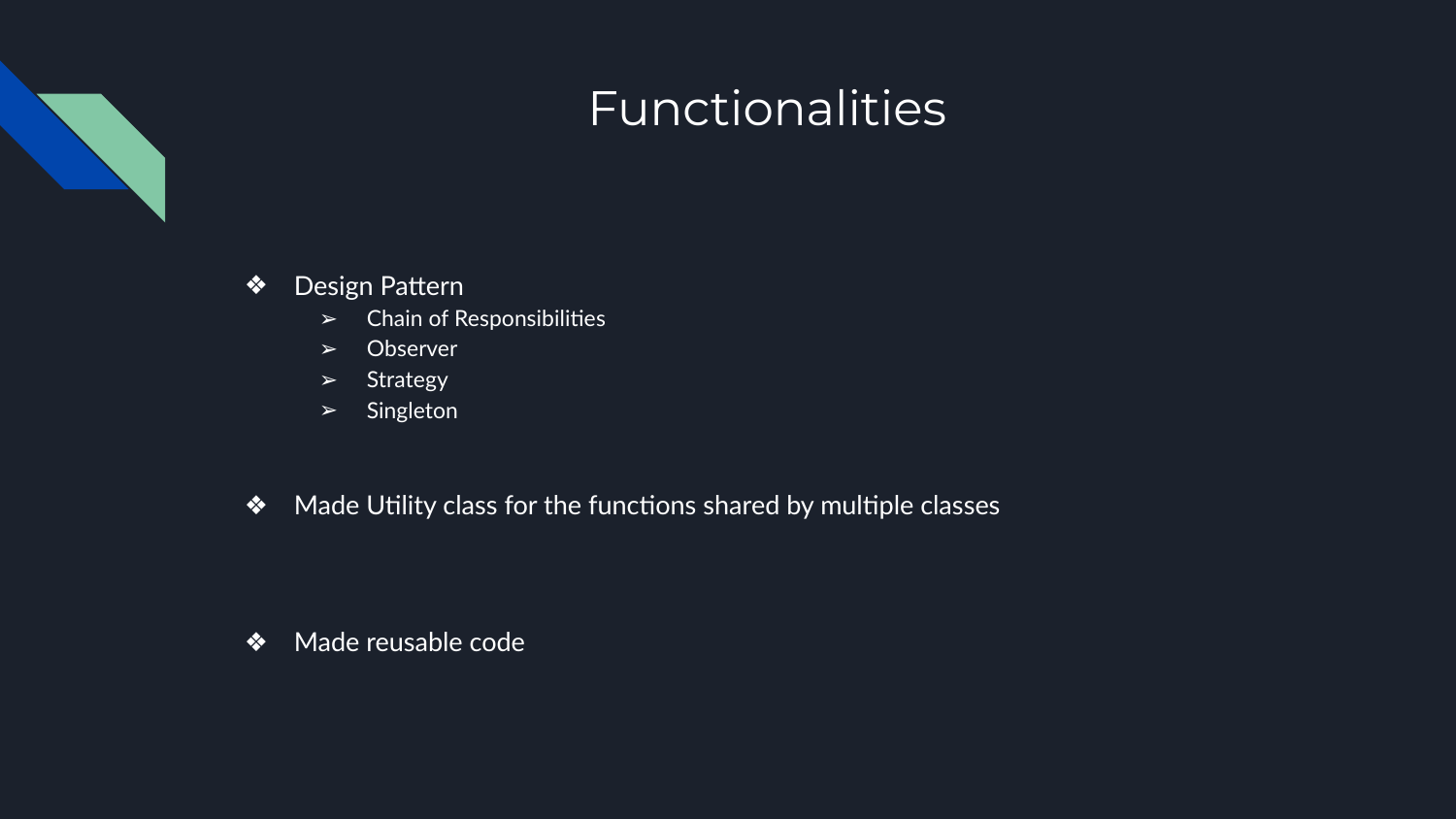

# Functionalities
Design Pattern
Chain of Responsibilities
Observer
Strategy
Singleton

Made Utility class for the functions shared by multiple classes

Made reusable code